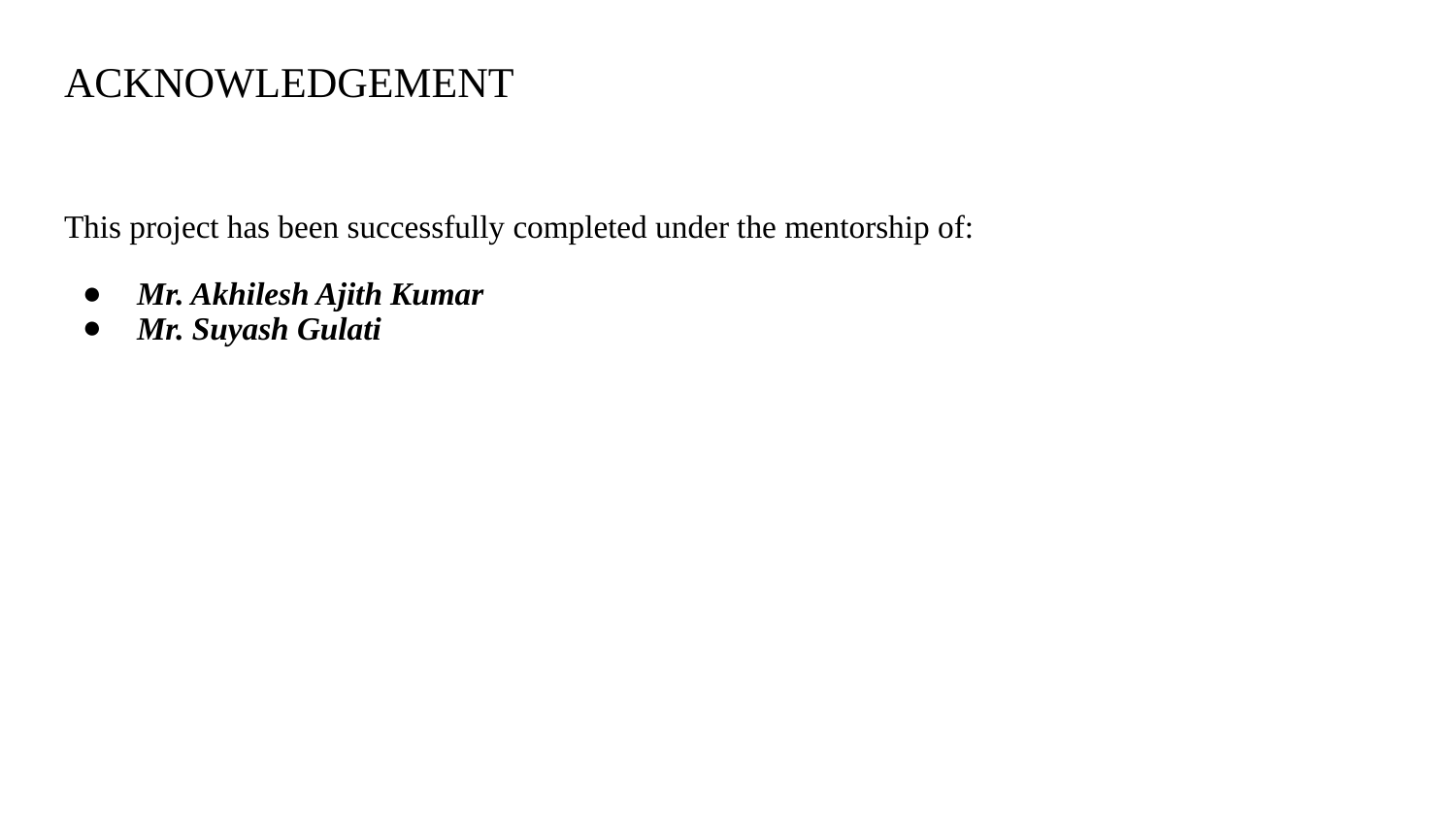

# ACKNOWLEDGEMENT
This project has been successfully completed under the mentorship of:
Mr. Akhilesh Ajith Kumar
Mr. Suyash Gulati